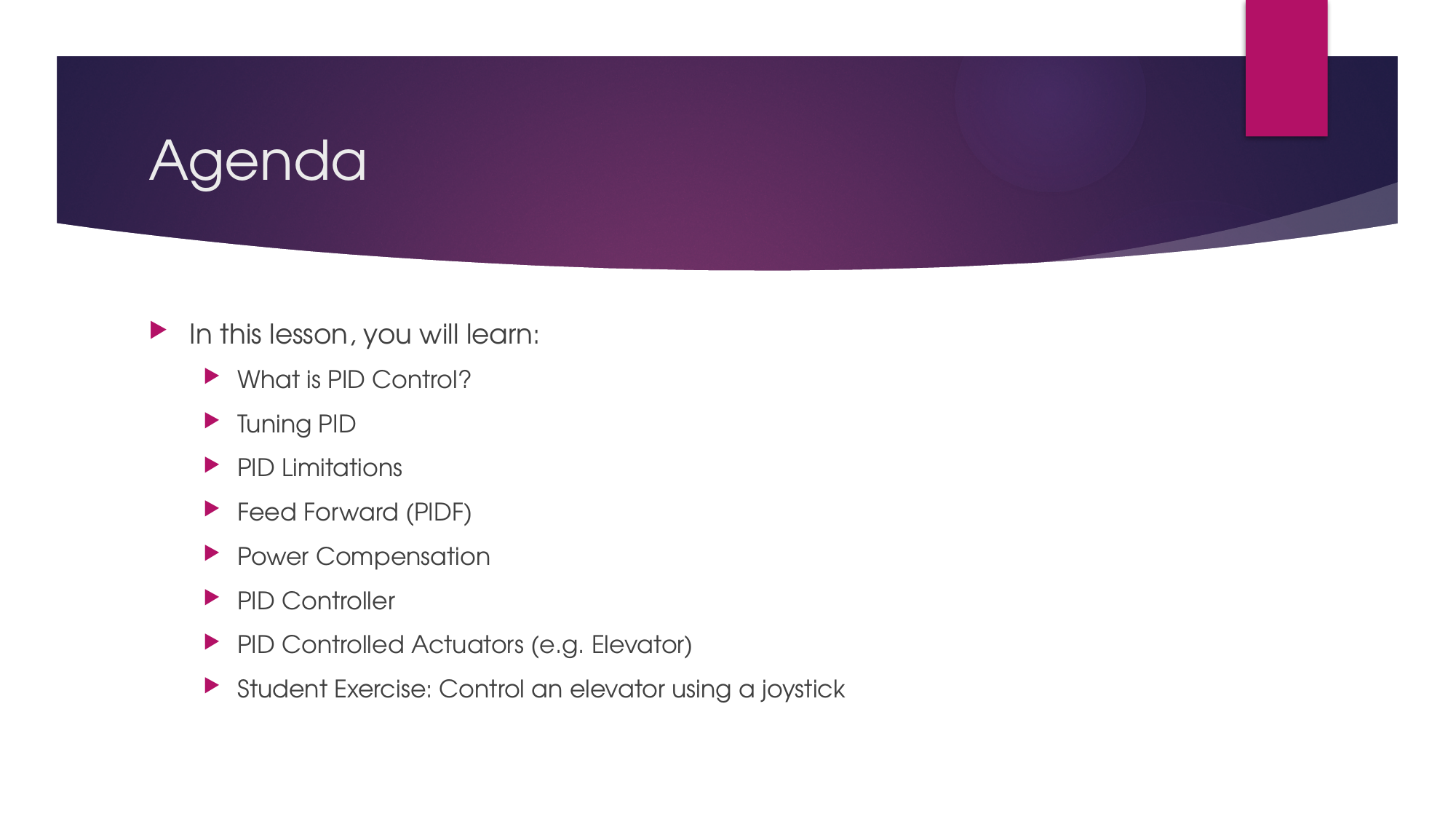

# Agenda
In this lesson, you will learn:
What is PID Control?
Tuning PID
PID Limitations
Feed Forward (PIDF)
Power Compensation
PID Controller
PID Controlled Actuators (e.g. Elevator)
Student Exercise: Control an elevator using a joystick